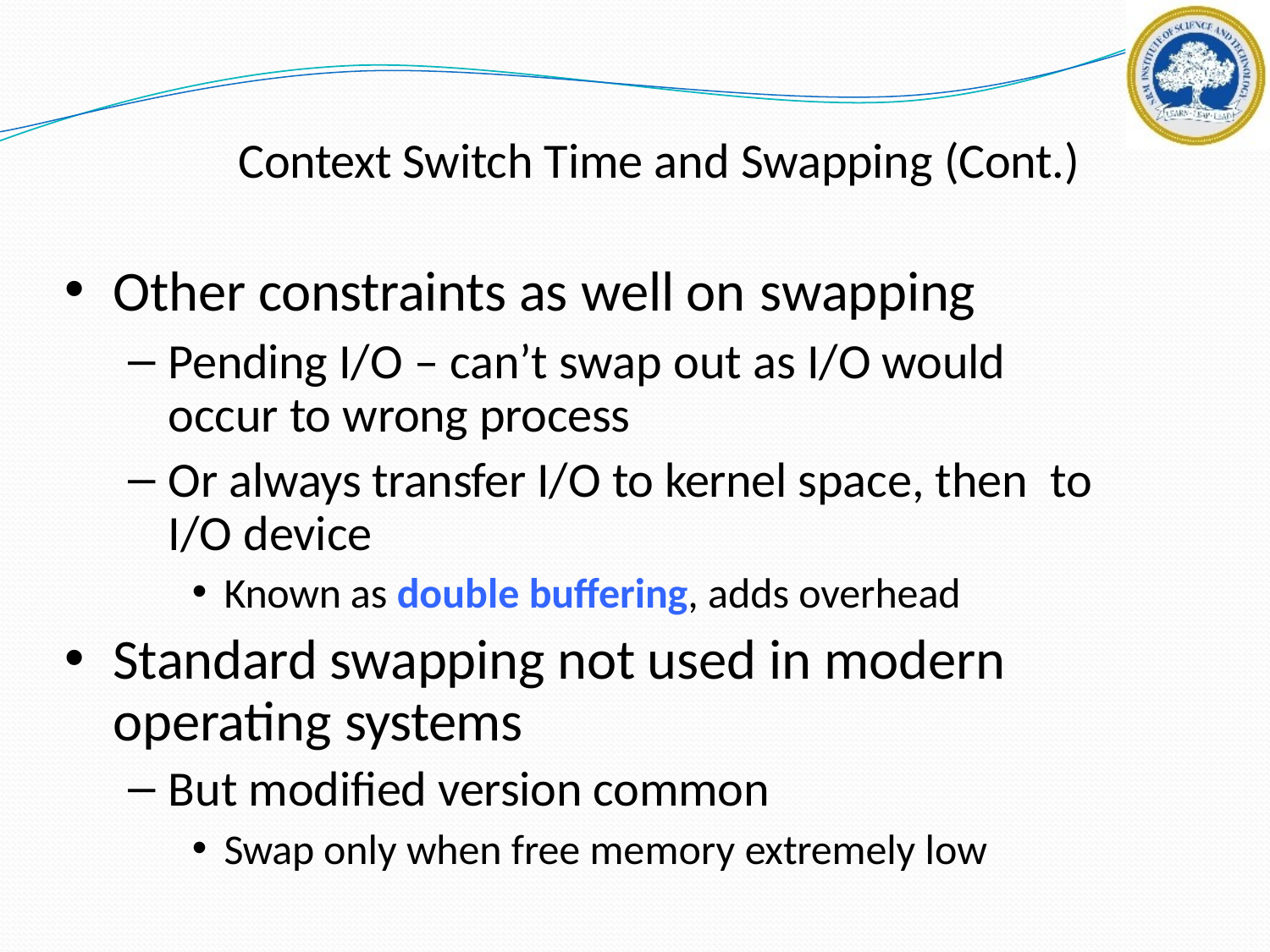

Context Switch Time and Swapping (Cont.)

Other constraints as well on swapping
Pending I/O – can’t swap out as I/O would  occur to wrong process
Or always transfer I/O to kernel space, then  to I/O device
Known as double buffering, adds overhead
Standard swapping not used in modern  operating systems
But modified version common
Swap only when free memory extremely low